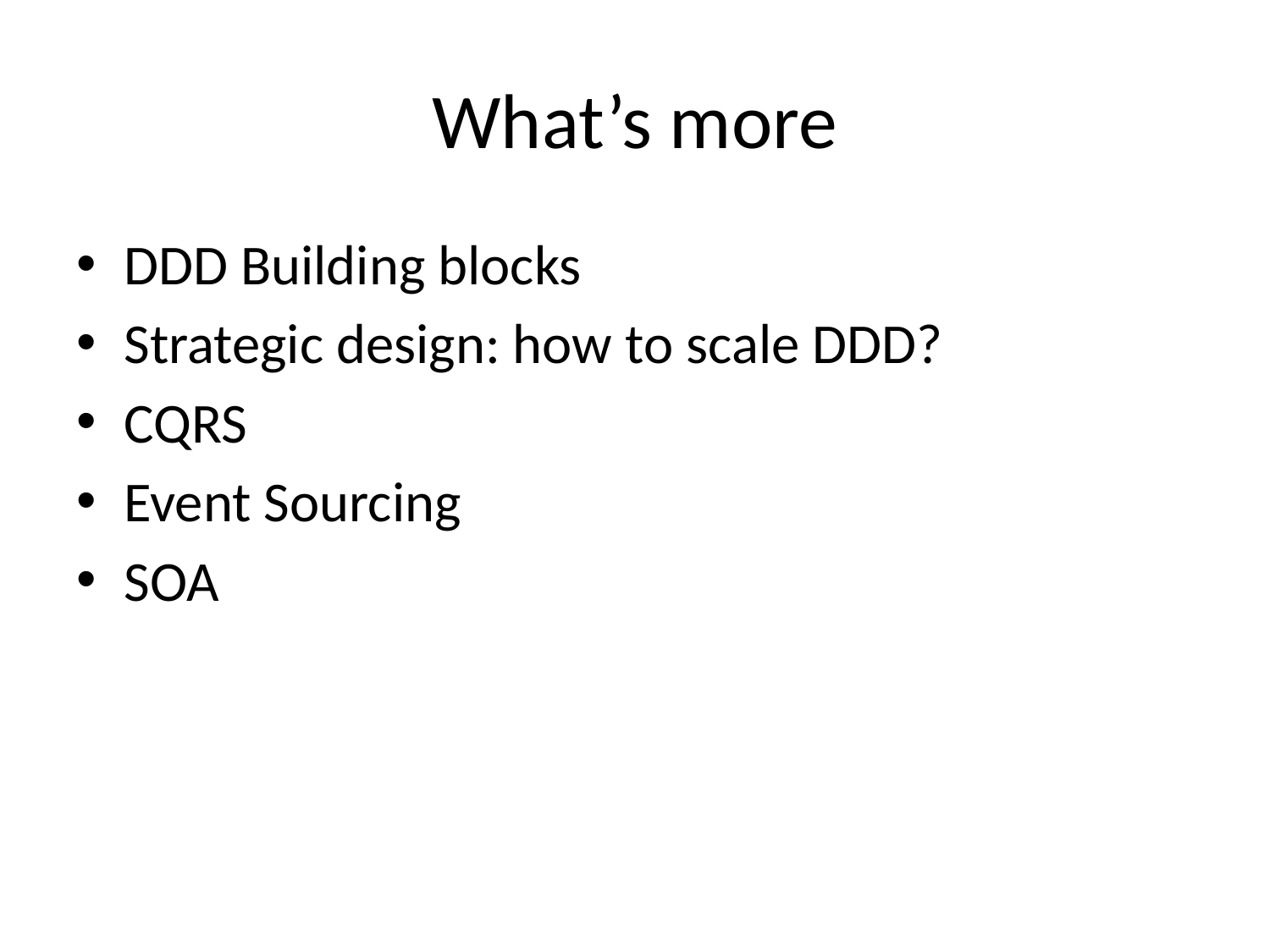

# What’s more
DDD Building blocks
Strategic design: how to scale DDD?
CQRS
Event Sourcing
SOA